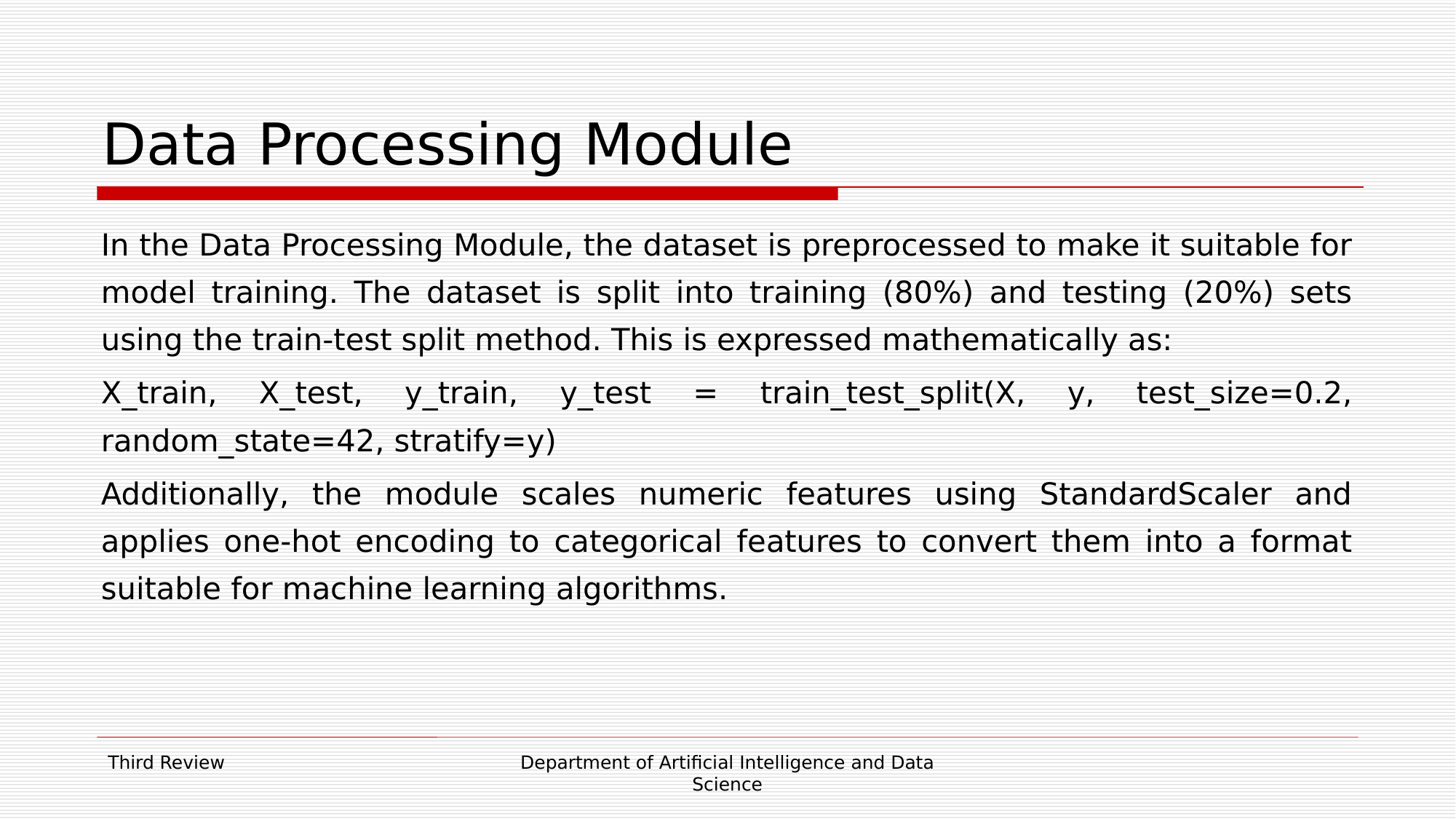

# Data Processing Module
In the Data Processing Module, the dataset is preprocessed to make it suitable for model training. The dataset is split into training (80%) and testing (20%) sets using the train-test split method. This is expressed mathematically as:
X_train, X_test, y_train, y_test = train_test_split(X, y, test_size=0.2, random_state=42, stratify=y)
Additionally, the module scales numeric features using StandardScaler and applies one-hot encoding to categorical features to convert them into a format suitable for machine learning algorithms.

Third Review
Department of Artificial Intelligence and Data Science
18